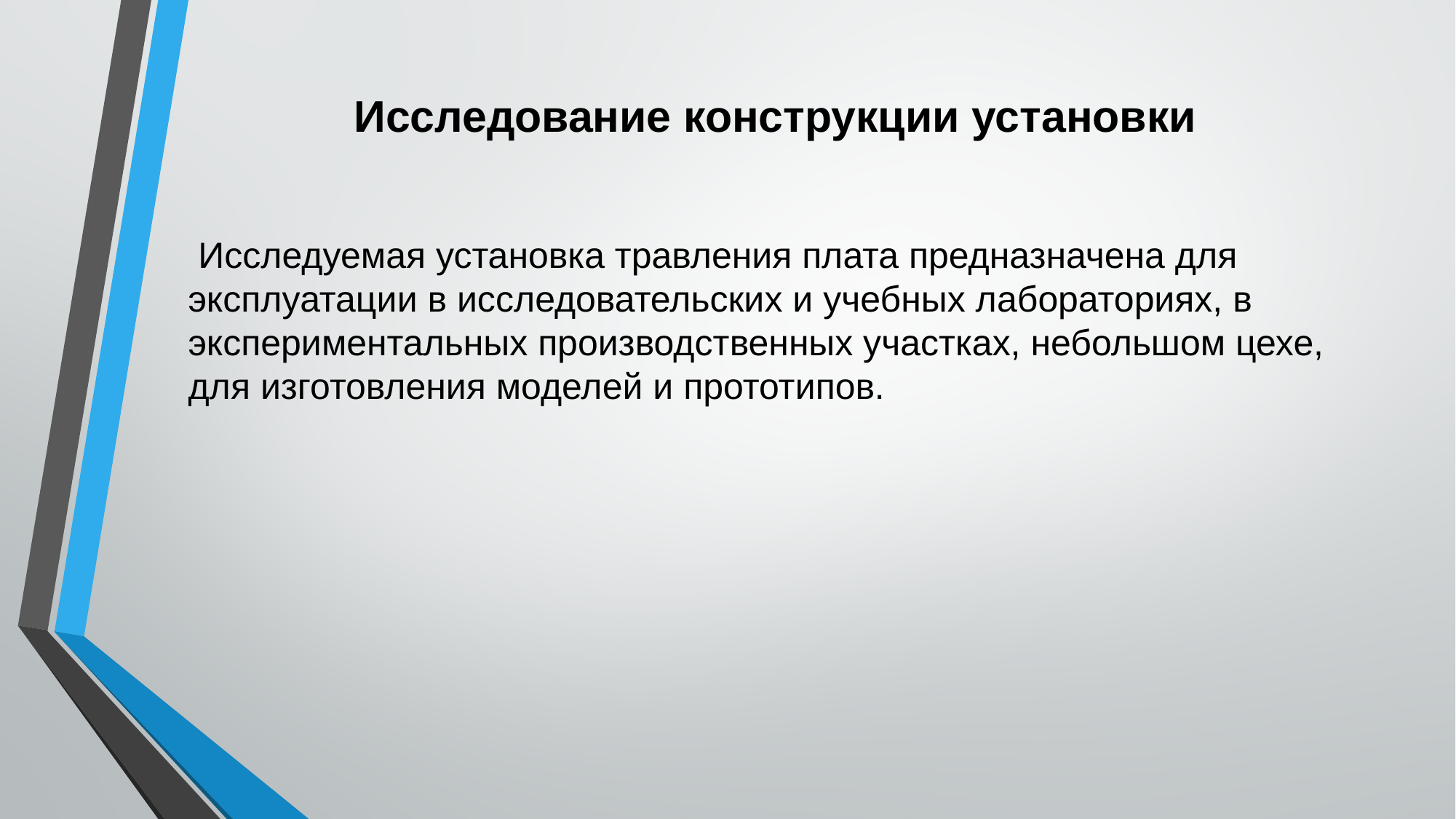

# Исследование конструкции установки
 Исследуемая установка травления плата предназначена для эксплуатации в исследовательских и учебных лабораториях, в экспериментальных производственных участках, небольшом цехе, для изготовления моделей и прототипов.